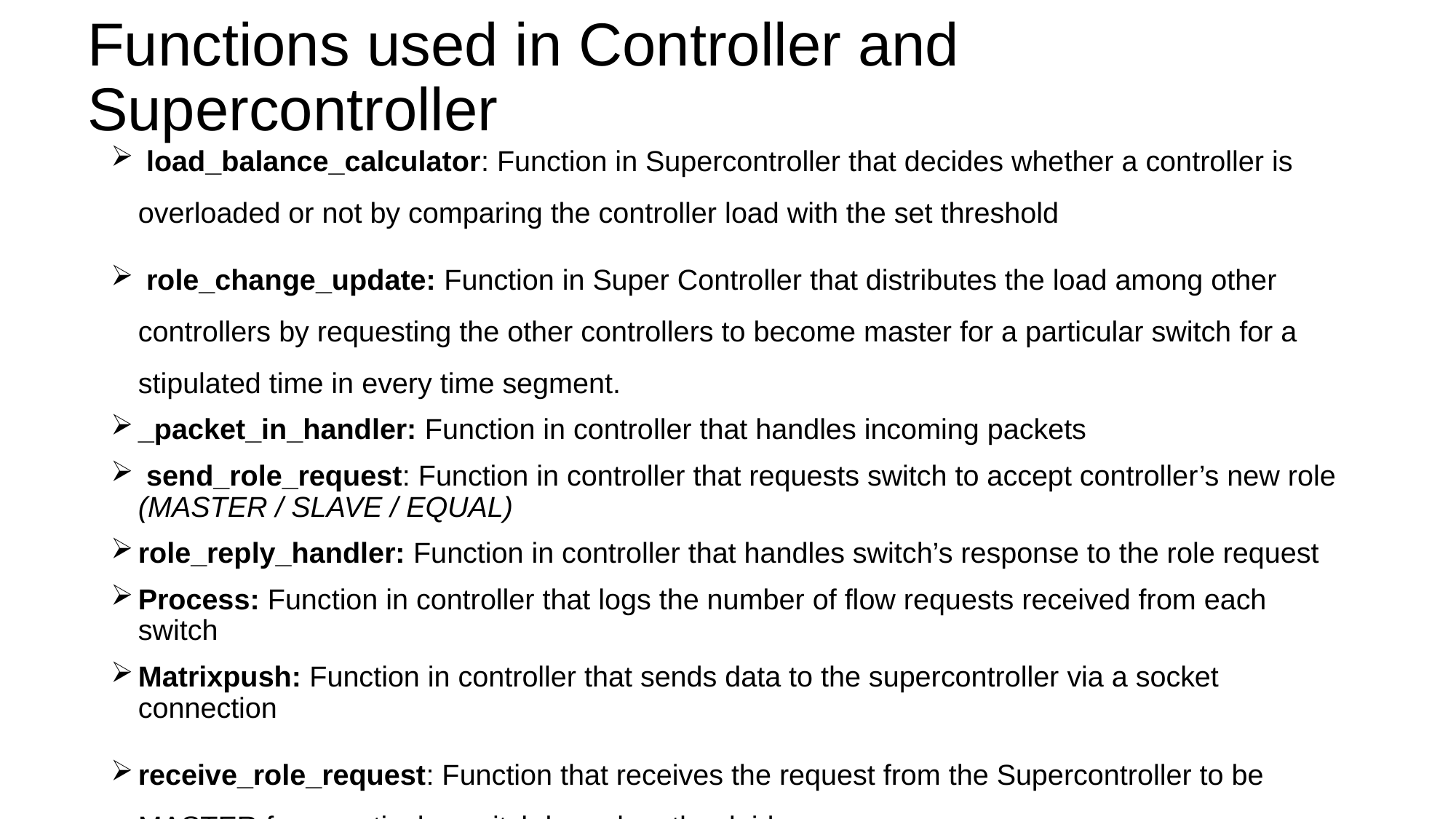

# Functions used in Controller and Supercontroller
 load_balance_calculator: Function in Supercontroller that decides whether a controller is overloaded or not by comparing the controller load with the set threshold
 role_change_update: Function in Super Controller that distributes the load among other controllers by requesting the other controllers to become master for a particular switch for a stipulated time in every time segment.
_packet_in_handler: Function in controller that handles incoming packets
 send_role_request: Function in controller that requests switch to accept controller’s new role (MASTER / SLAVE / EQUAL)
role_reply_handler: Function in controller that handles switch’s response to the role request
Process: Function in controller that logs the number of flow requests received from each switch
Matrixpush: Function in controller that sends data to the supercontroller via a socket connection
receive_role_request: Function that receives the request from the Supercontroller to be MASTER for a particular switch based on the dpid